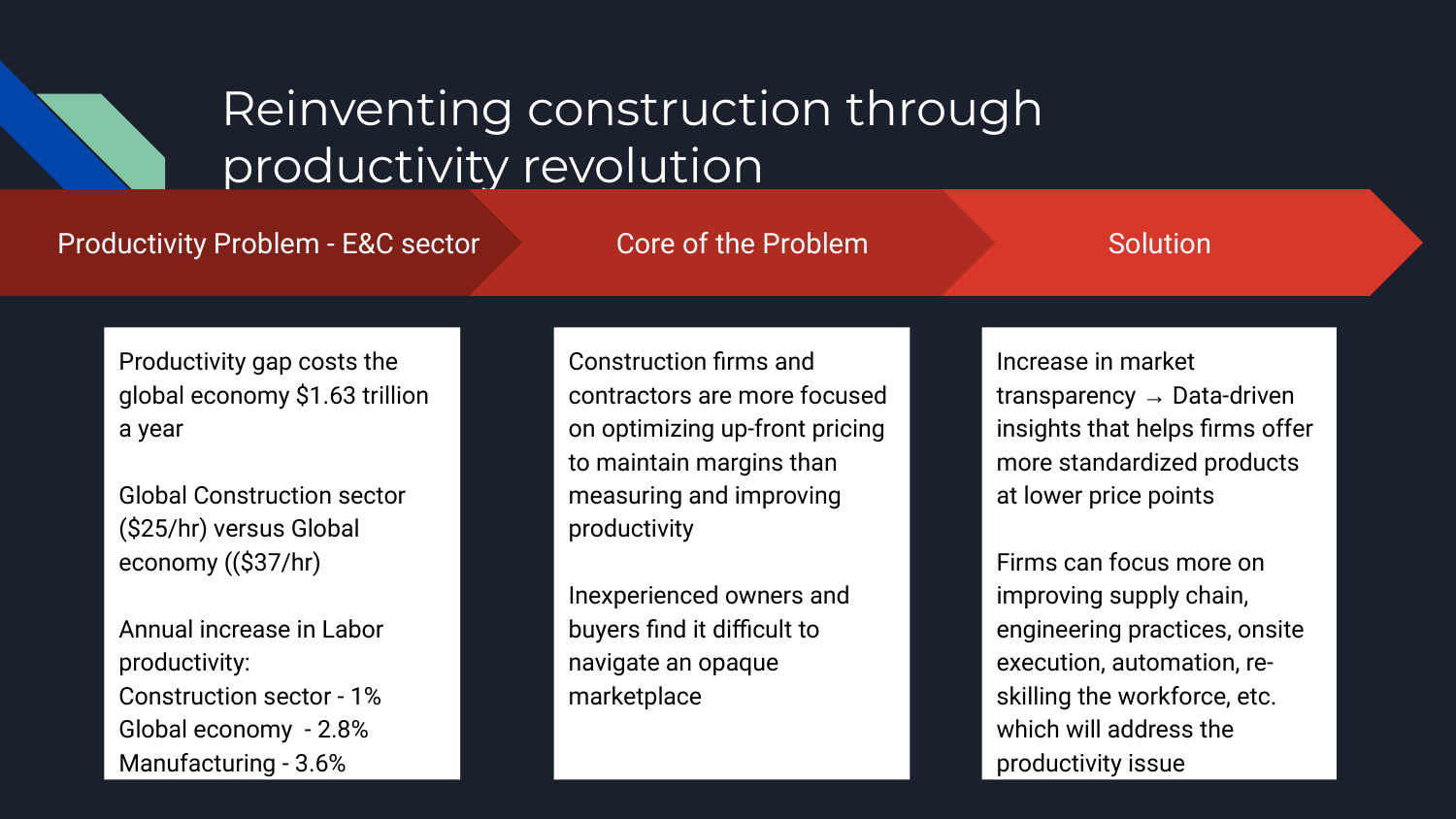

# Reinventing construction through productivity revolution
   Core of the Problem
Construction firms and contractors are more focused on optimizing up-front pricing to maintain margins than measuring and improving productivity

Inexperienced owners and buyers find it difficult to navigate an opaque marketplace
Solution
Increase in market transparency → Data-driven insights that helps firms offer more standardized products at lower price points

Firms can focus more on improving supply chain, engineering practices, onsite execution, automation, re-skilling the workforce, etc. which will address the productivity issue

Productivity Problem - E&C sector
Productivity gap costs the global economy $1.63 trillion a year

Global Construction sector ($25/hr) versus Global economy (($37/hr)

Annual increase in Labor productivity:
Construction sector - 1%
Global economy  - 2.8%
Manufacturing - 3.6%